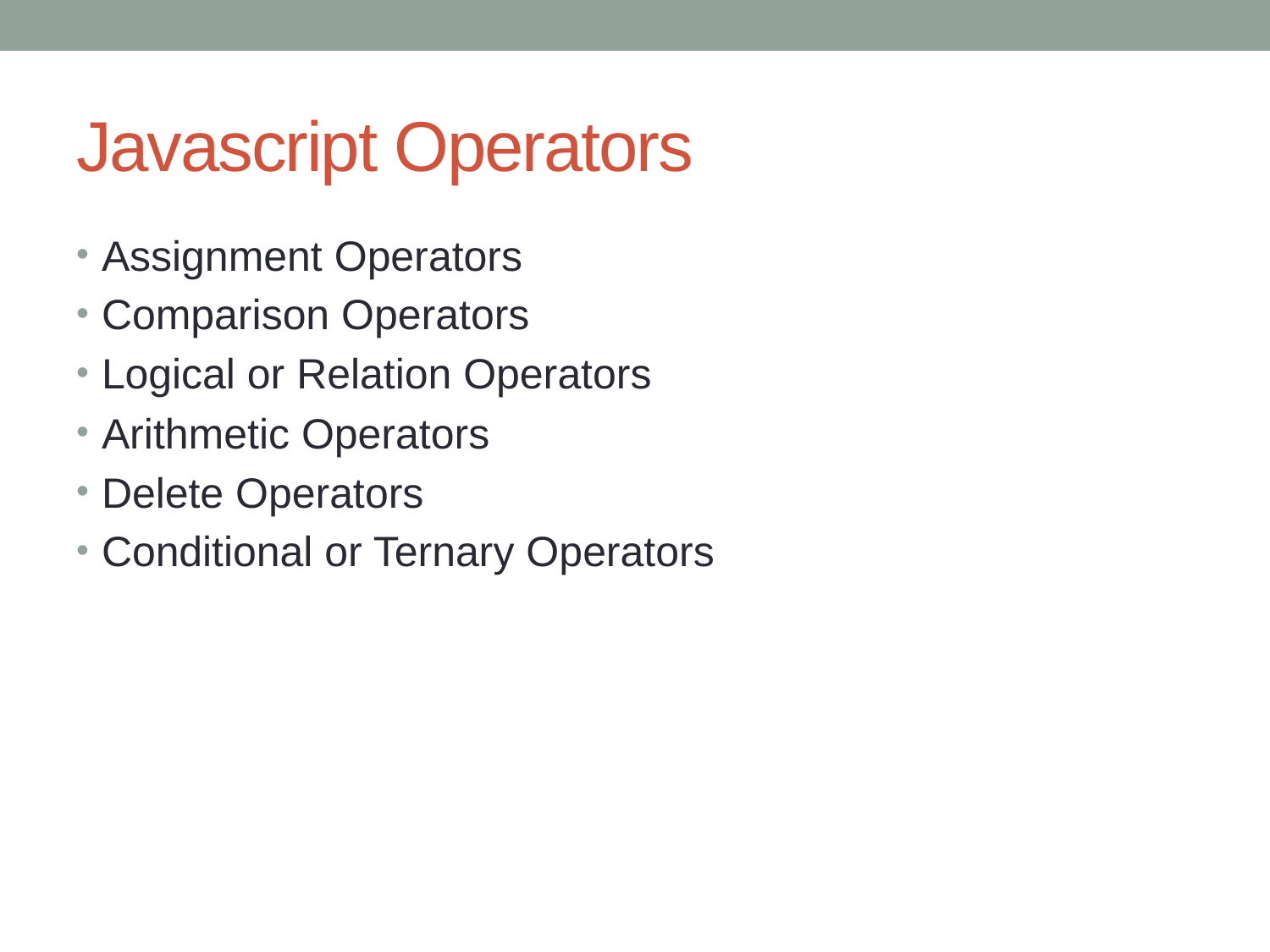

# Javascript Operators
Assignment Operators
Comparison Operators
Logical or Relation Operators
Arithmetic Operators
Delete Operators
Conditional or Ternary Operators